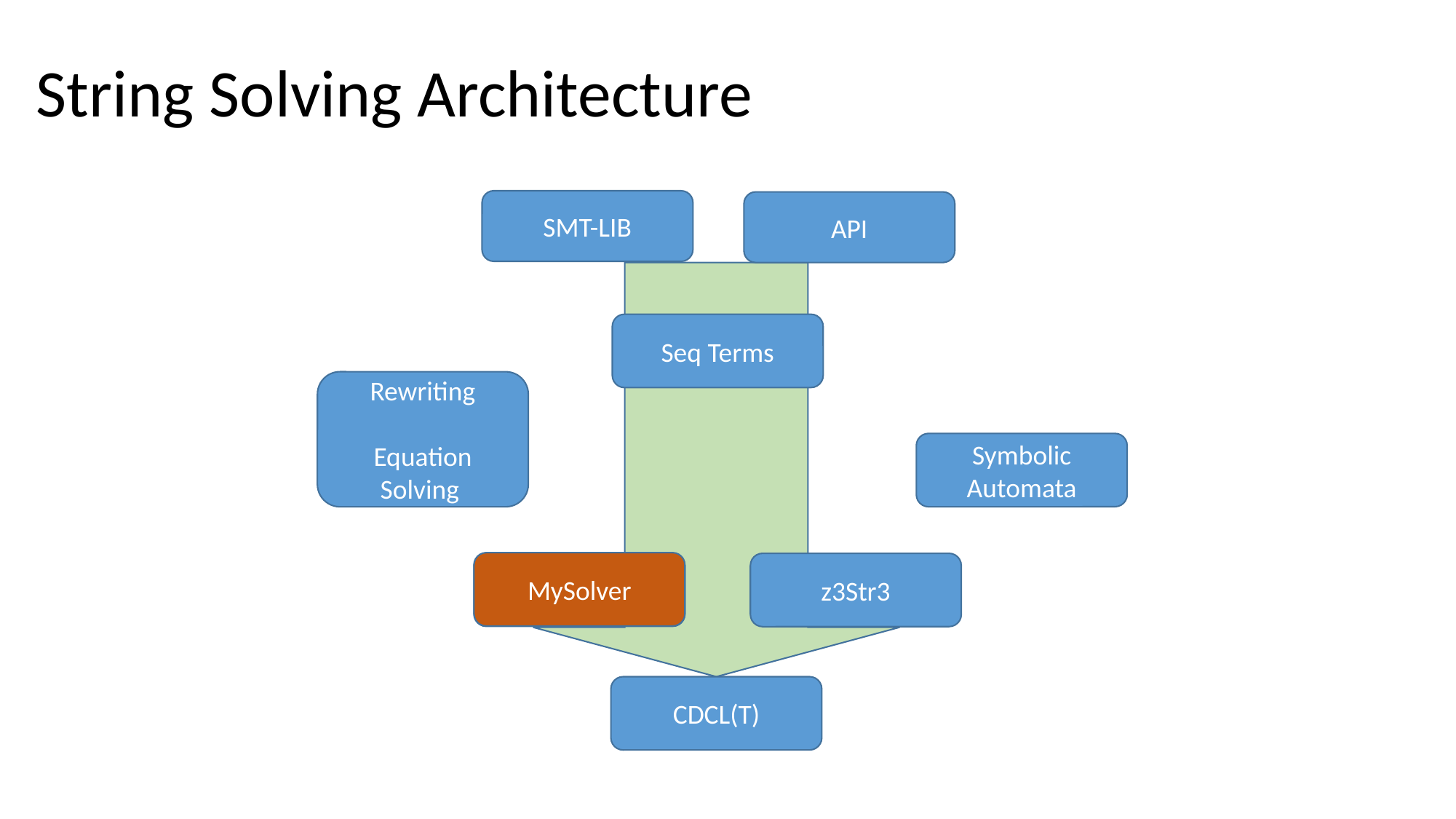

# String Solving Architecture
SMT-LIB
API

Seq Terms
Rewriting

Equation Solving
Symbolic Automata
MySolver
TheorySeq
z3Str3
CDCL(T)